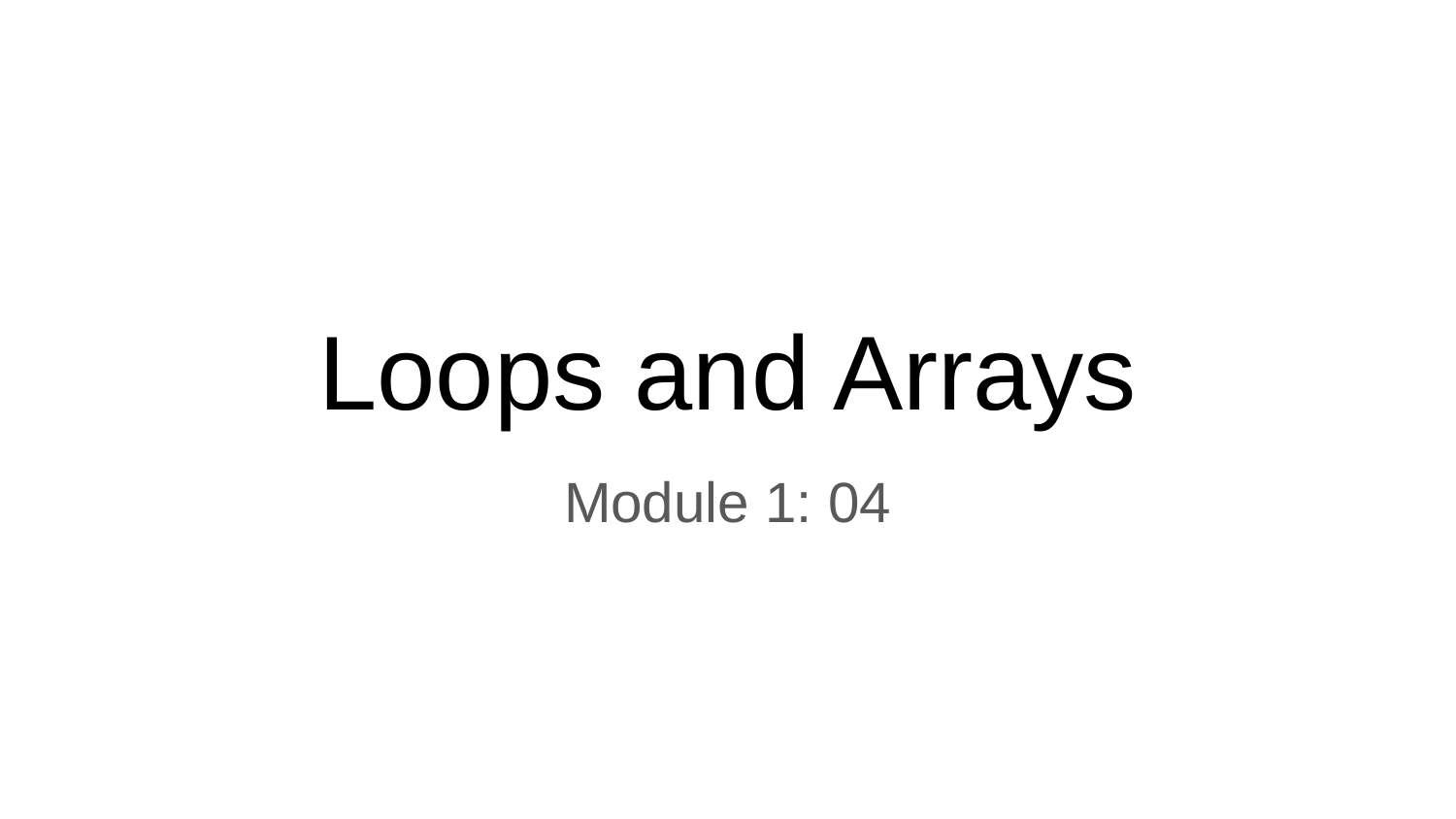

# Loops and Arrays
Module 1: 04